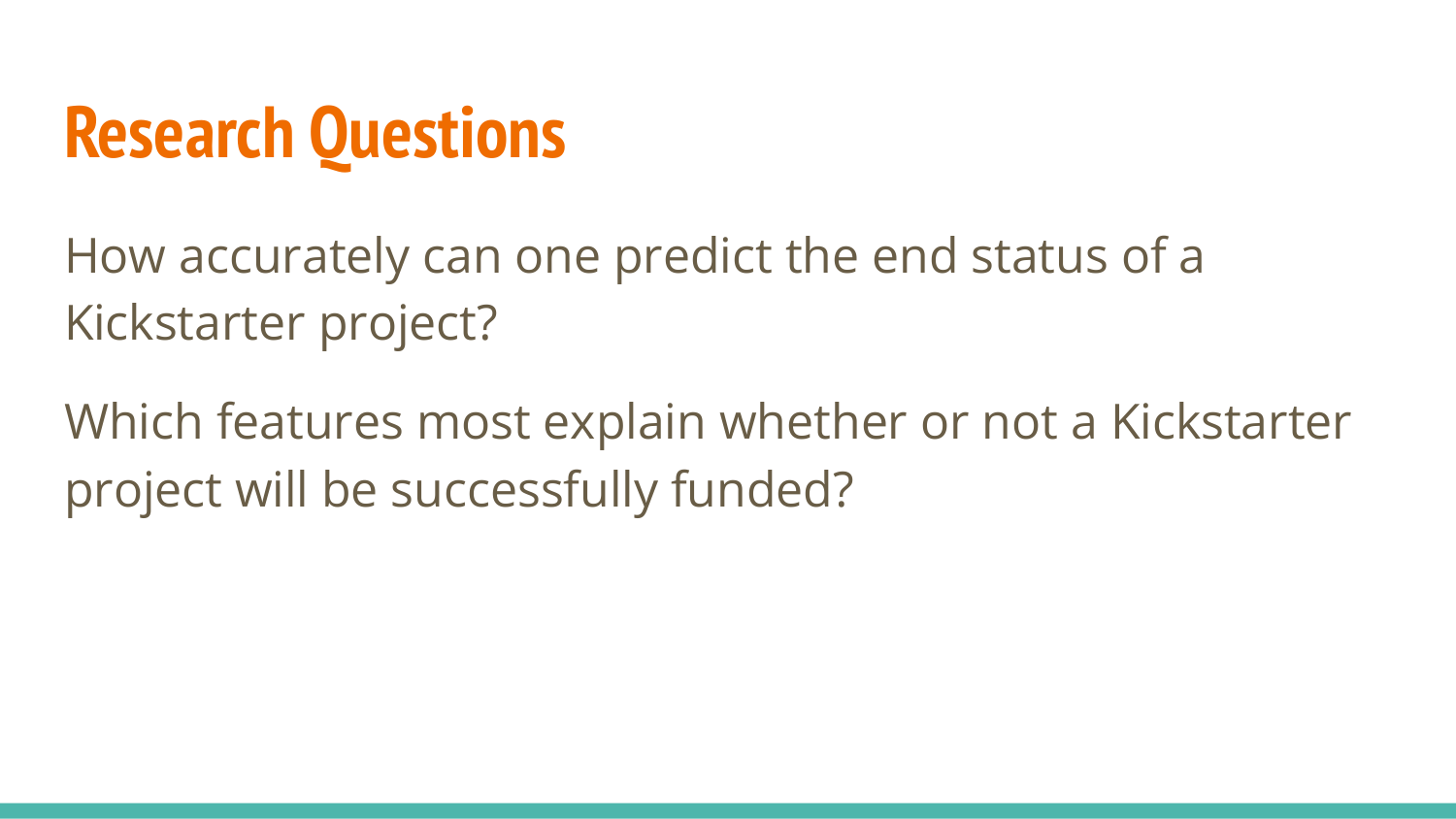

# Research Questions
How accurately can one predict the end status of a Kickstarter project?
Which features most explain whether or not a Kickstarter project will be successfully funded?